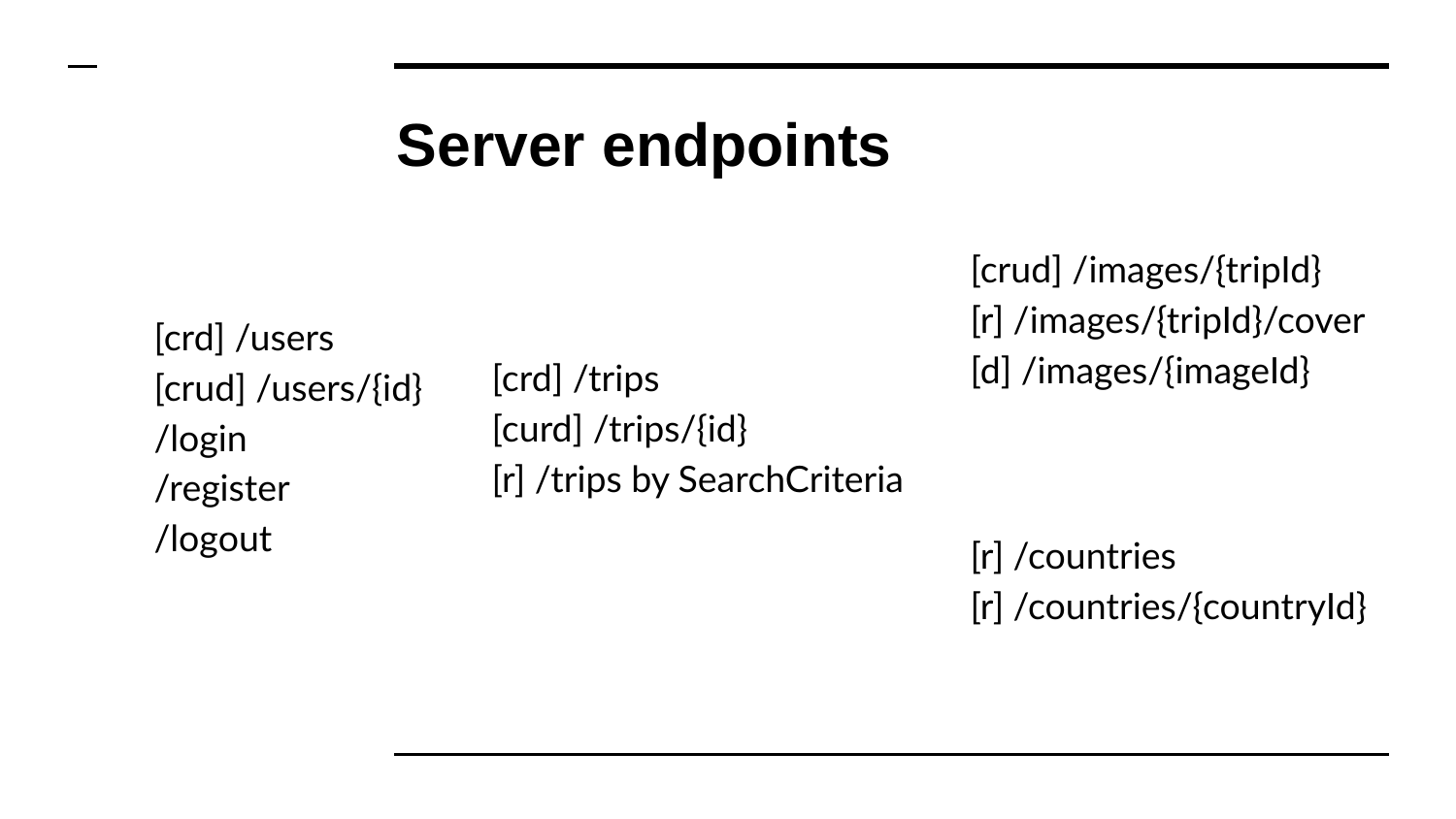

# Server endpoints

[crud] /images/{tripId}
[r] /images/{tripId}/cover
[d] /images/{imageId}
[crd] /users
[crud] /users/{id}
/login
/register
/logout
[crd] /trips
[curd] /trips/{id}
[r] /trips by SearchCriteria
[r] /countries
[r] /countries/{countryId}